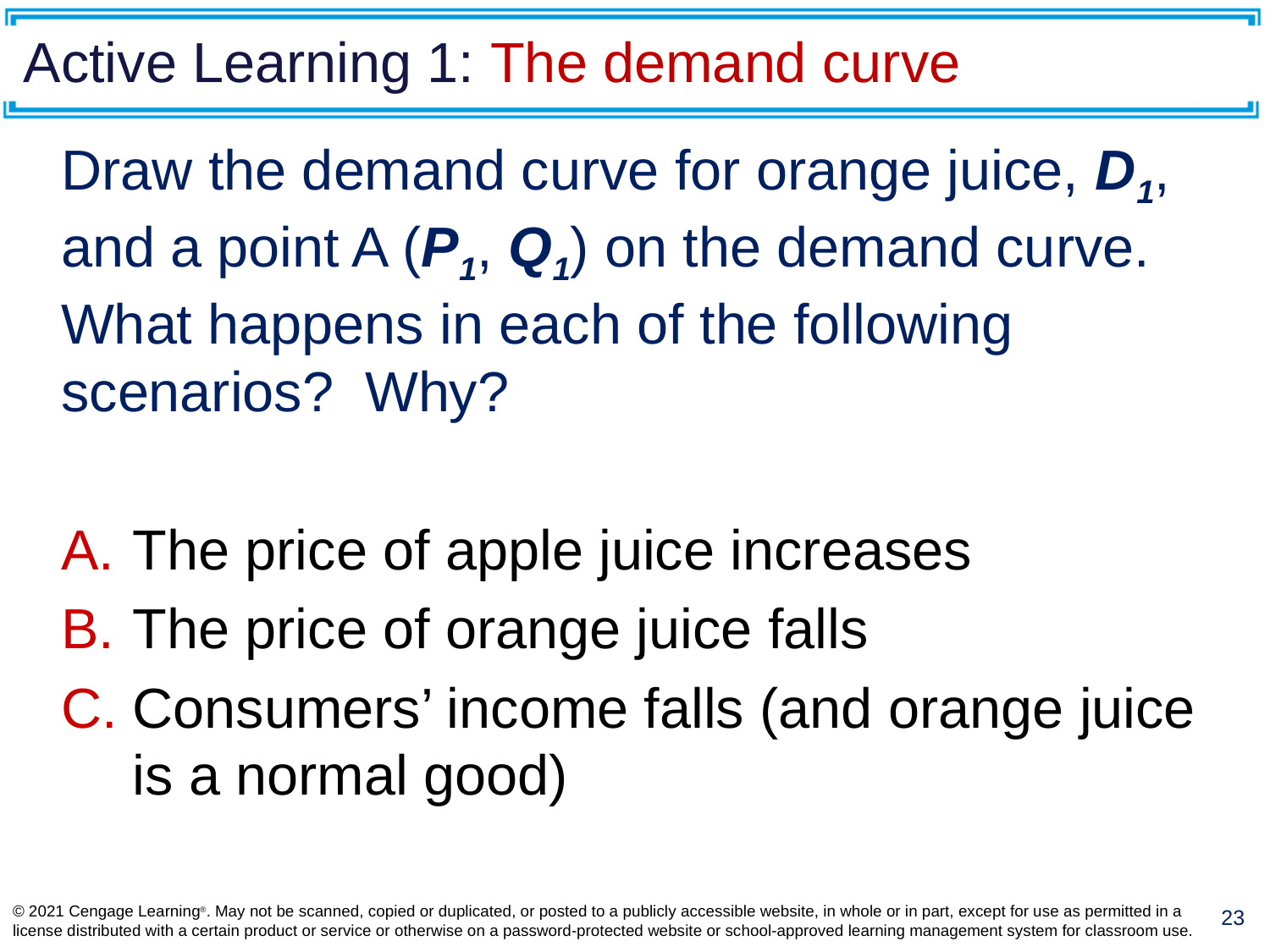

# Active Learning 1: The demand curve
Draw the demand curve for orange juice, D1, and a point A (P1, Q1) on the demand curve. What happens in each of the following scenarios?  Why?

The price of apple juice increases
The price of orange juice falls
Consumers’ income falls (and orange juice is a normal good)

© 2021 Cengage Learning®. May not be scanned, copied or duplicated, or posted to a publicly accessible website, in whole or in part, except for use as permitted in a license distributed with a certain product or service or otherwise on a password-protected website or school-approved learning management system for classroom use.
23